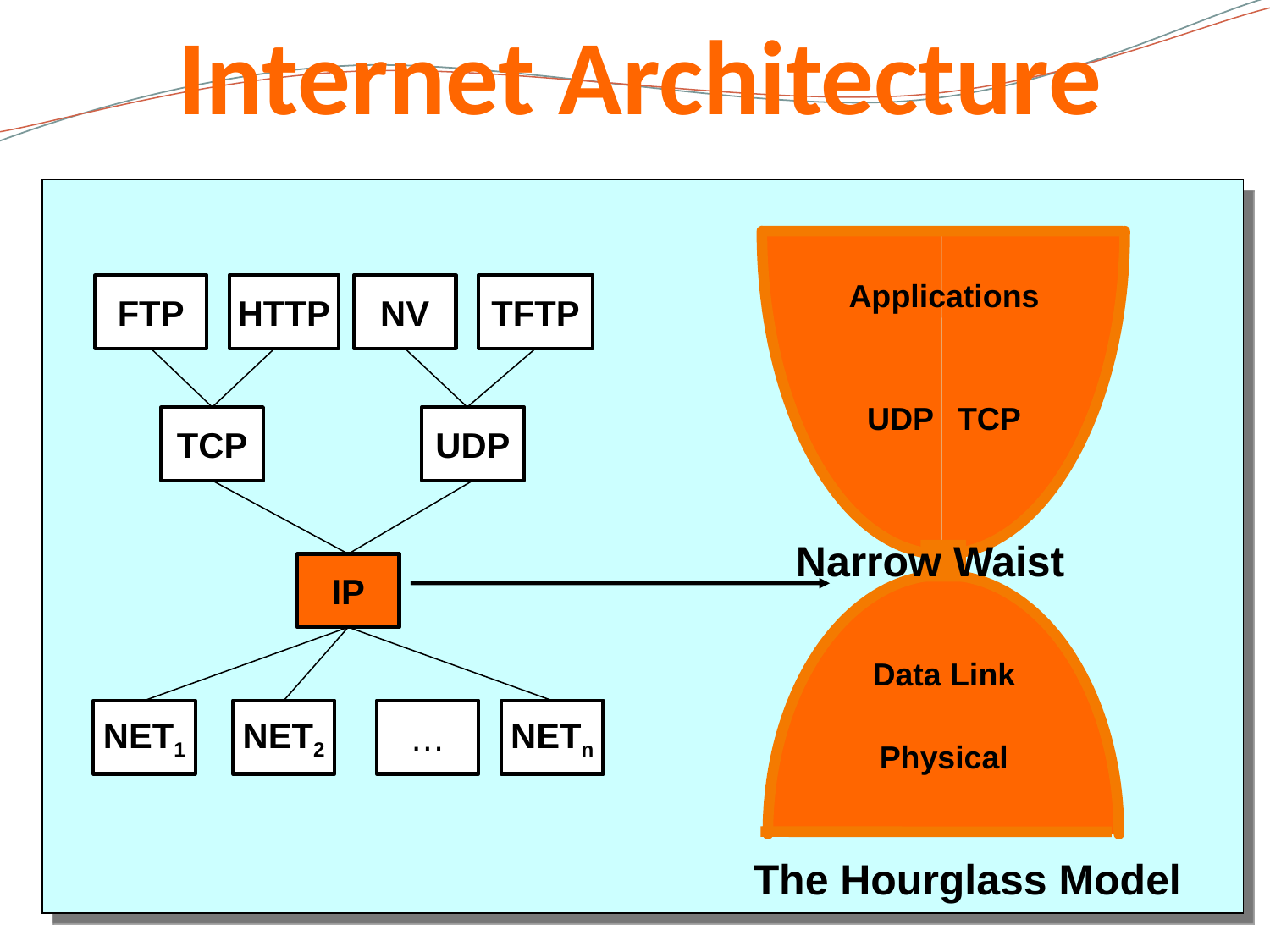

Internet Architecture

Applications
FTP
HTTP
NV
TFTP
UDP
TCP
TCP
UDP
Narrow Waist

IP

Data Link
NET1
NET2
…
NETn
Physical

The Hourglass Model